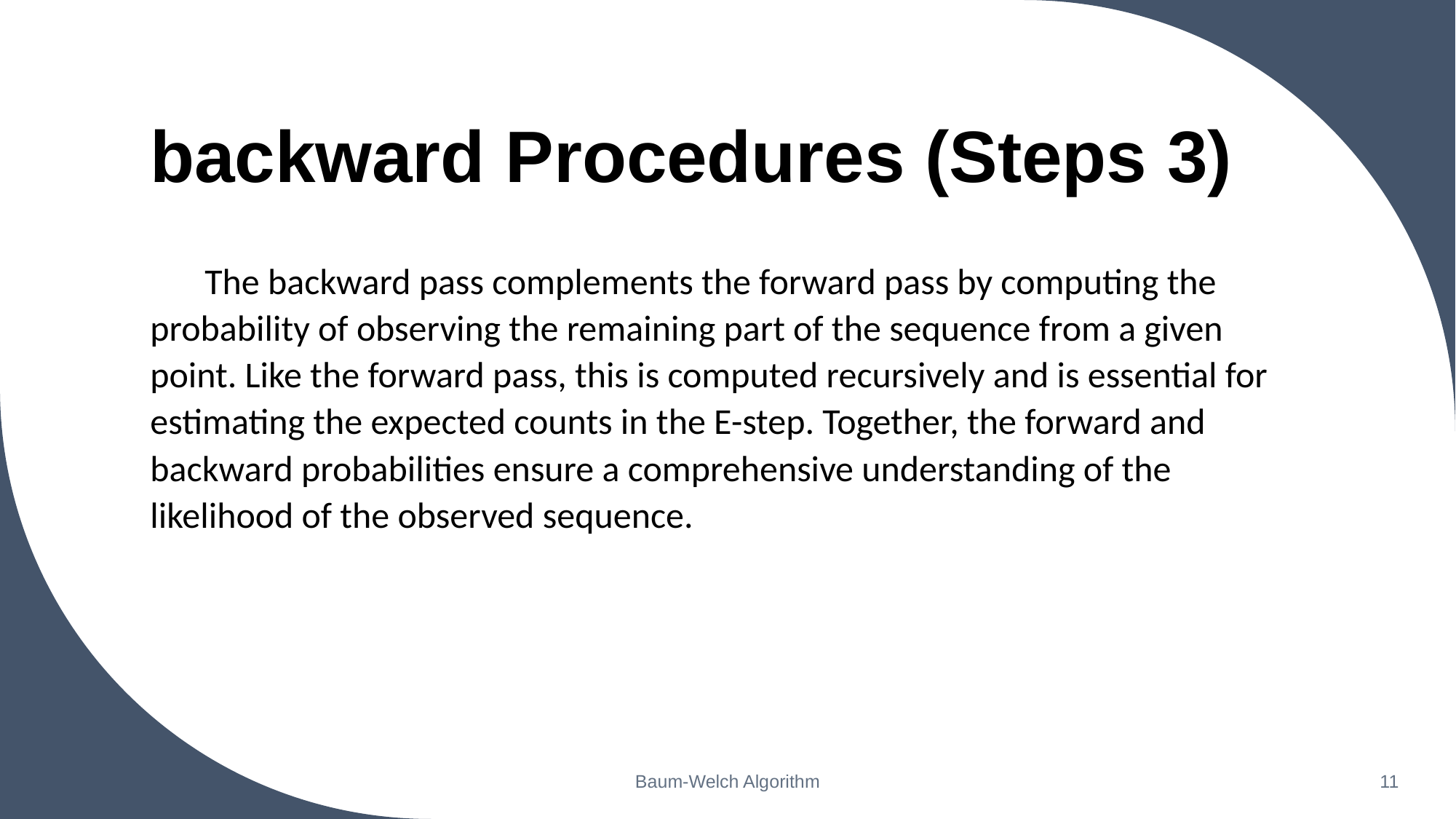

# backward Procedures (Steps 3)
The backward pass complements the forward pass by computing the probability of observing the remaining part of the sequence from a given point. Like the forward pass, this is computed recursively and is essential for estimating the expected counts in the E-step. Together, the forward and backward probabilities ensure a comprehensive understanding of the likelihood of the observed sequence.
Baum-Welch Algorithm
11